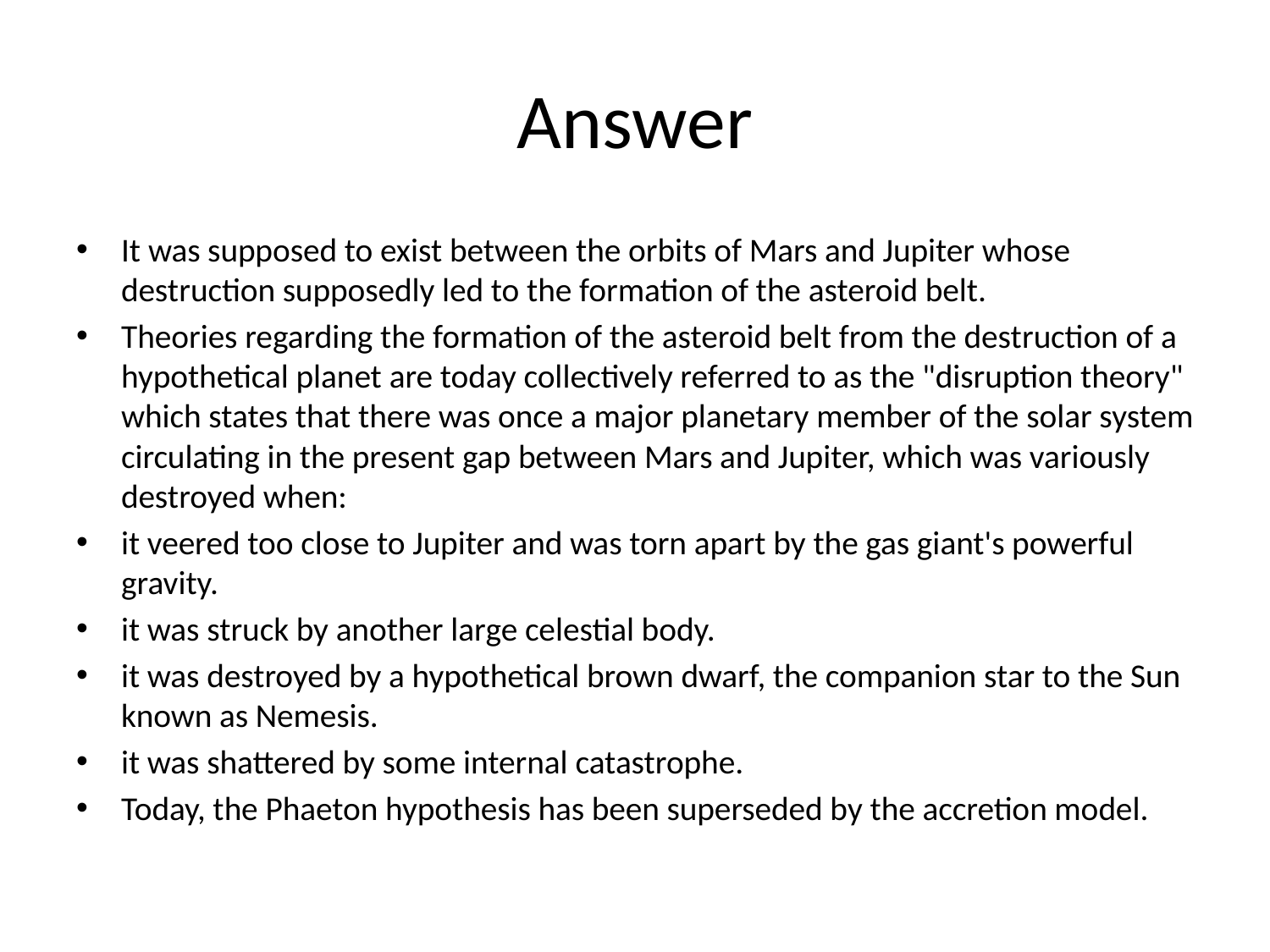

# Answer
It was supposed to exist between the orbits of Mars and Jupiter whose destruction supposedly led to the formation of the asteroid belt.
Theories regarding the formation of the asteroid belt from the destruction of a hypothetical planet are today collectively referred to as the "disruption theory" which states that there was once a major planetary member of the solar system circulating in the present gap between Mars and Jupiter, which was variously destroyed when:
it veered too close to Jupiter and was torn apart by the gas giant's powerful gravity.
it was struck by another large celestial body.
it was destroyed by a hypothetical brown dwarf, the companion star to the Sun known as Nemesis.
it was shattered by some internal catastrophe.
Today, the Phaeton hypothesis has been superseded by the accretion model.